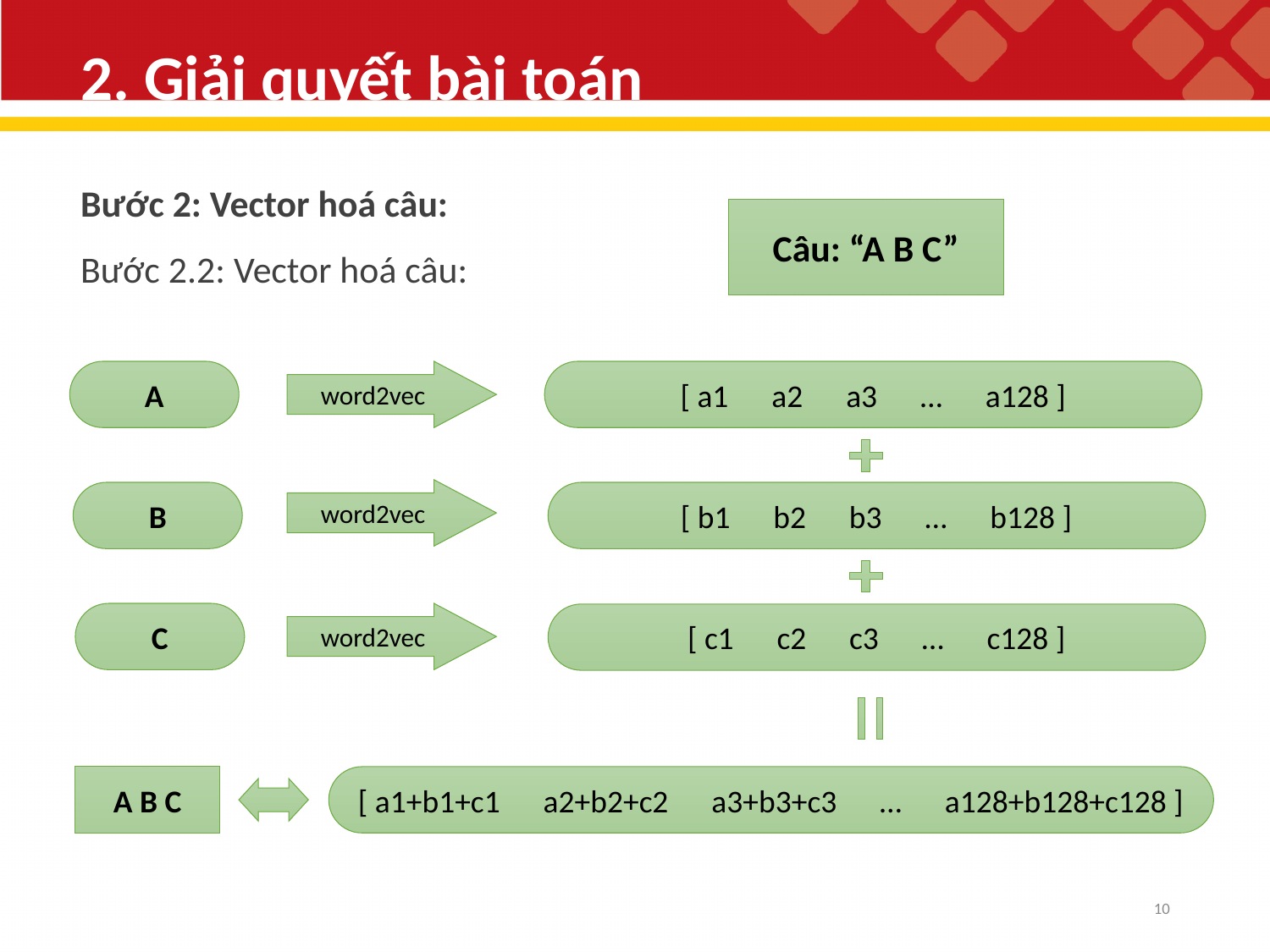

# 2. Giải quyết bài toán
Bước 2: Vector hoá câu:
Bước 2.2: Vector hoá câu:

Câu: “A B C”
A
word2vec
[ a1      a2      a3      …      a128 ]

word2vec
B
[ b1      b2      b3      …      b128 ]

C
word2vec
[ c1      c2      c3      …      c128 ]

A B C
[ a1+b1+c1      a2+b2+c2      a3+b3+c3      …      a128+b128+c128 ]

10